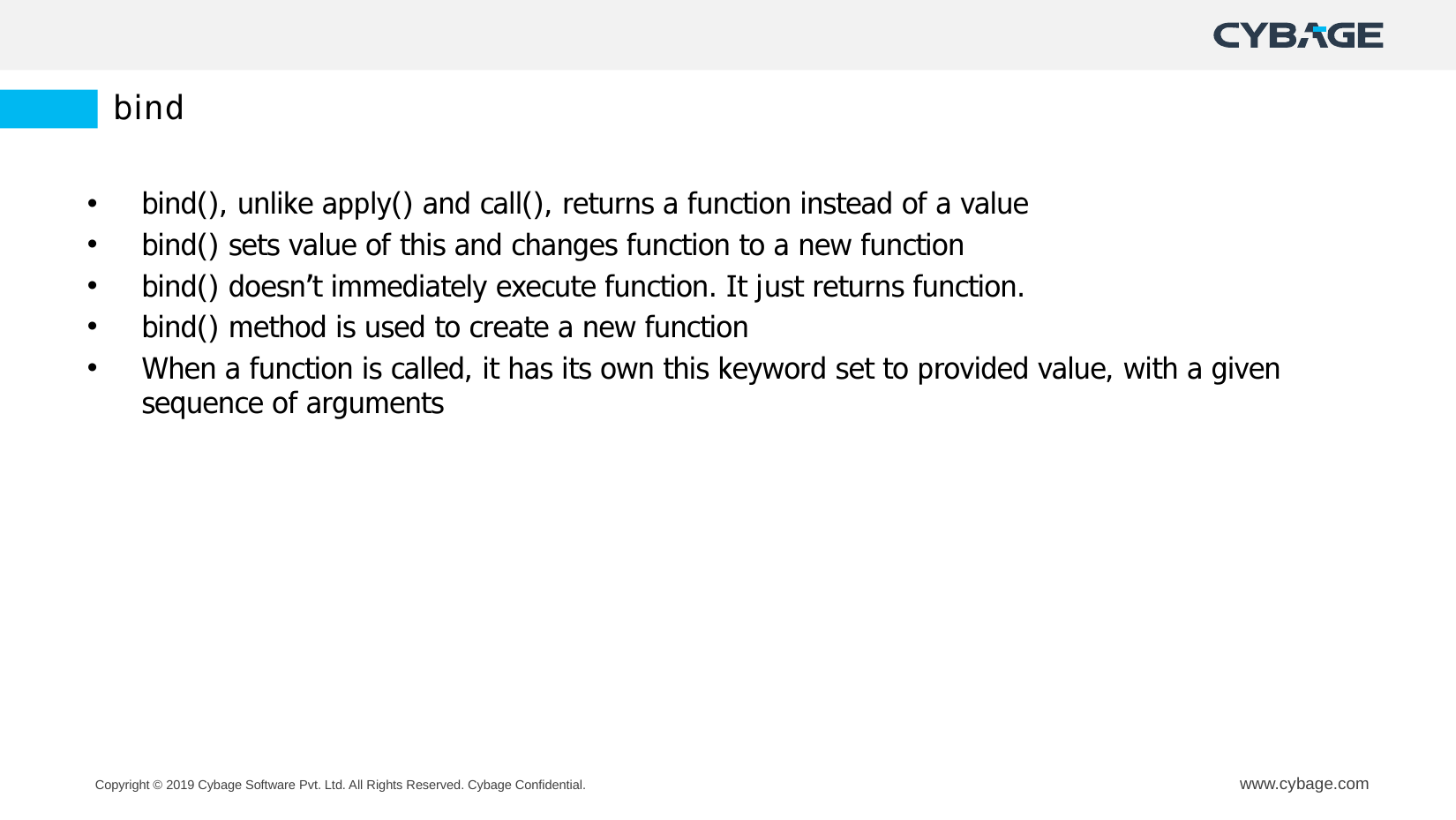

# bind
bind(), unlike apply() and call(), returns a function instead of a value
bind() sets value of this and changes function to a new function
bind() doesn’t immediately execute function. It just returns function.
bind() method is used to create a new function
When a function is called, it has its own this keyword set to provided value, with a given sequence of arguments